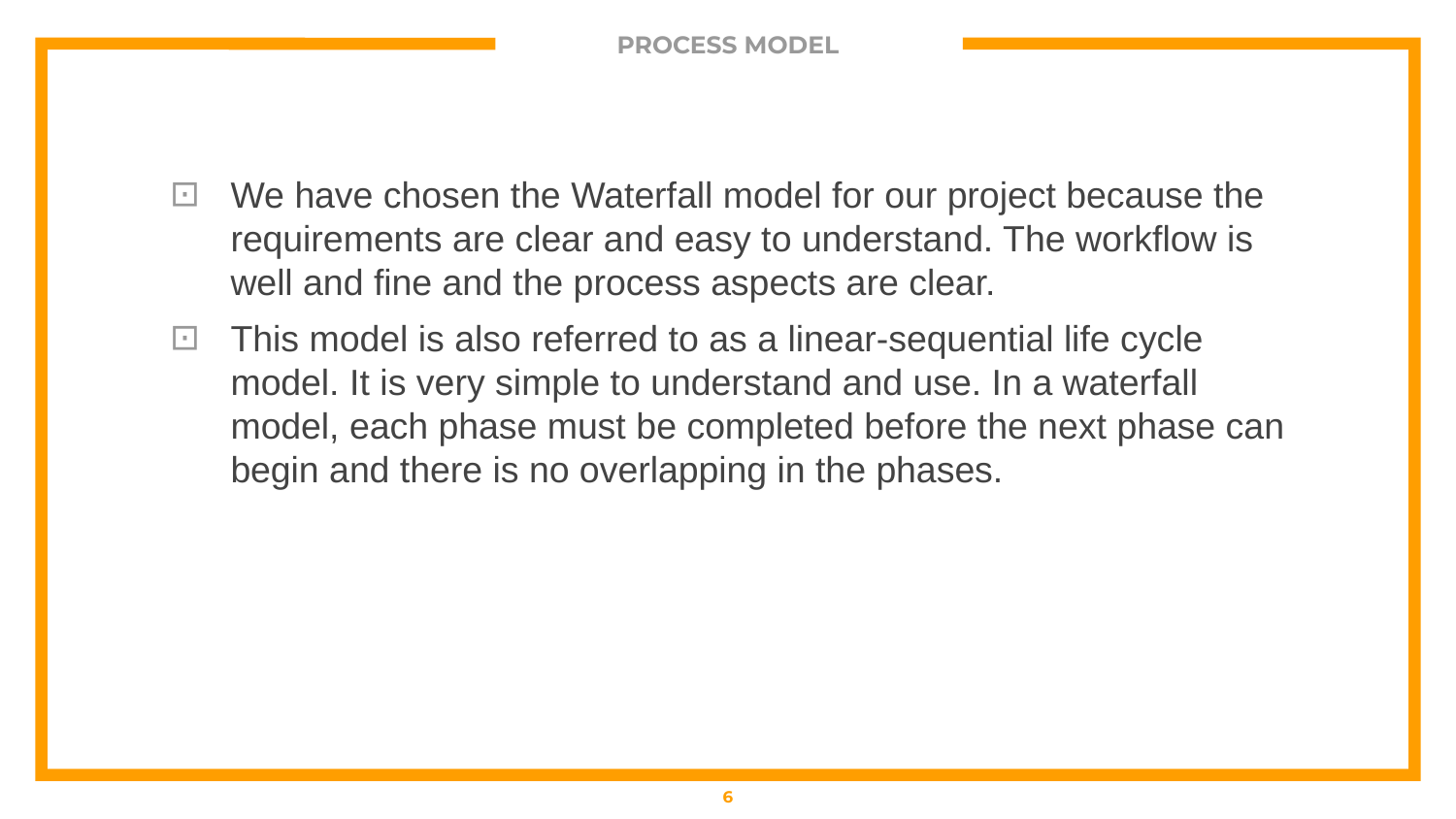

# PROCESS MODEL
We have chosen the Waterfall model for our project because the requirements are clear and easy to understand. The workflow is well and fine and the process aspects are clear.
This model is also referred to as a linear-sequential life cycle model. It is very simple to understand and use. In a waterfall model, each phase must be completed before the next phase can begin and there is no overlapping in the phases.
6